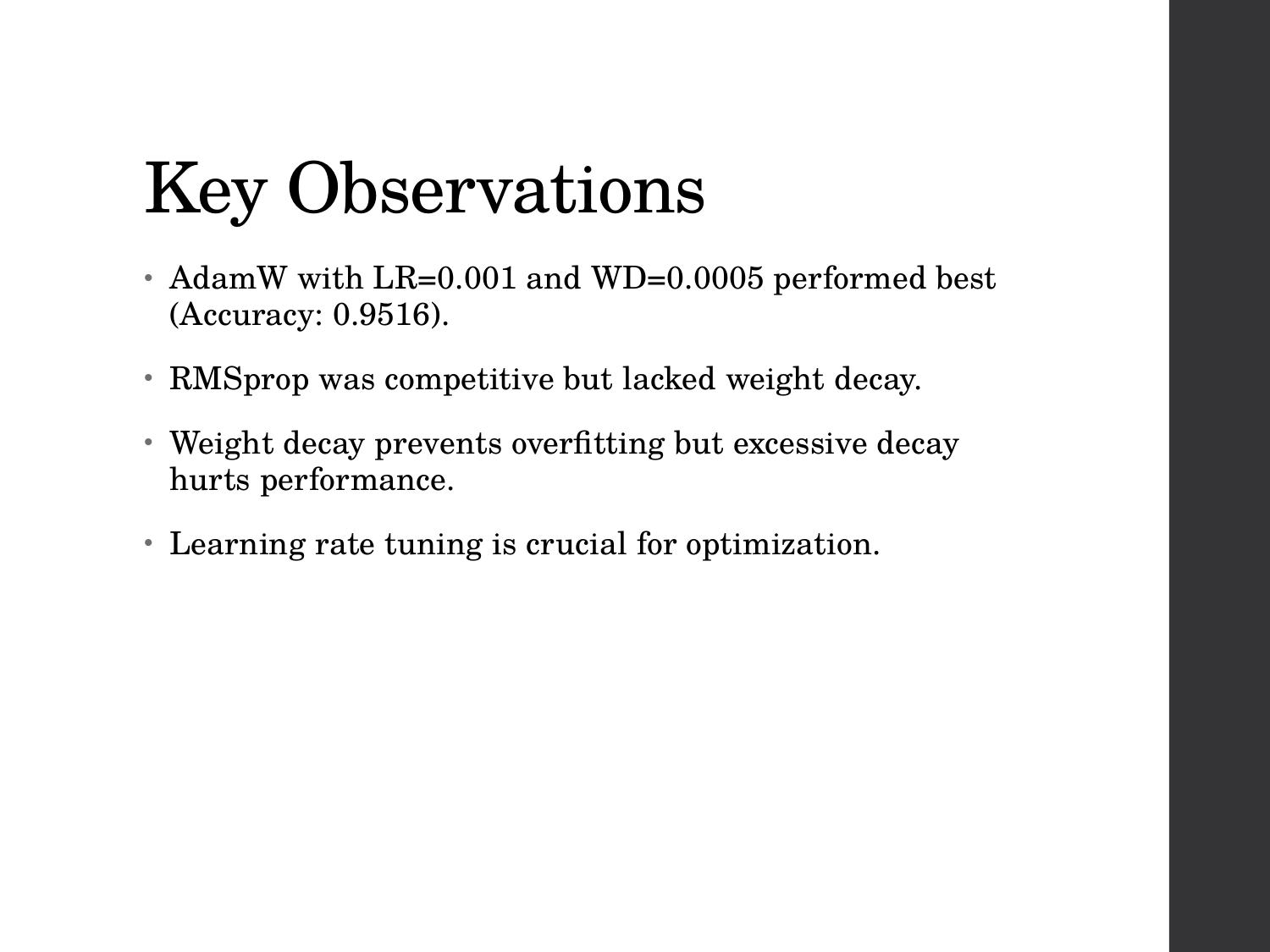

# Key Observations
AdamW with LR=0.001 and WD=0.0005 performed best (Accuracy: 0.9516).
RMSprop was competitive but lacked weight decay.
Weight decay prevents overfitting but excessive decay hurts performance.
Learning rate tuning is crucial for optimization.